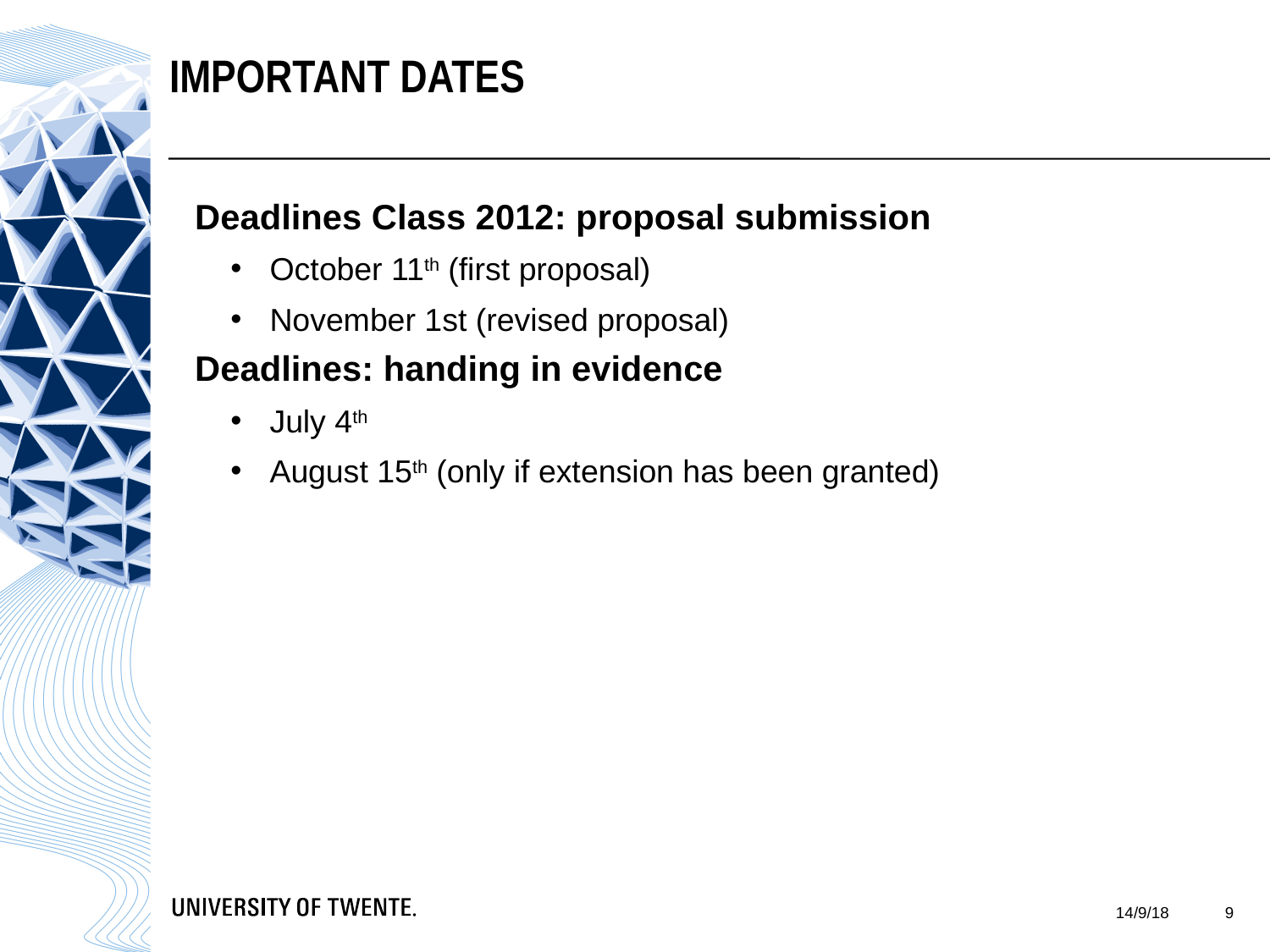

Important dates
Deadlines Class 2012: proposal submission
October 11th (first proposal)
November 1st (revised proposal)
Deadlines: handing in evidence
July 4th
August 15th (only if extension has been granted)

9
14/9/18